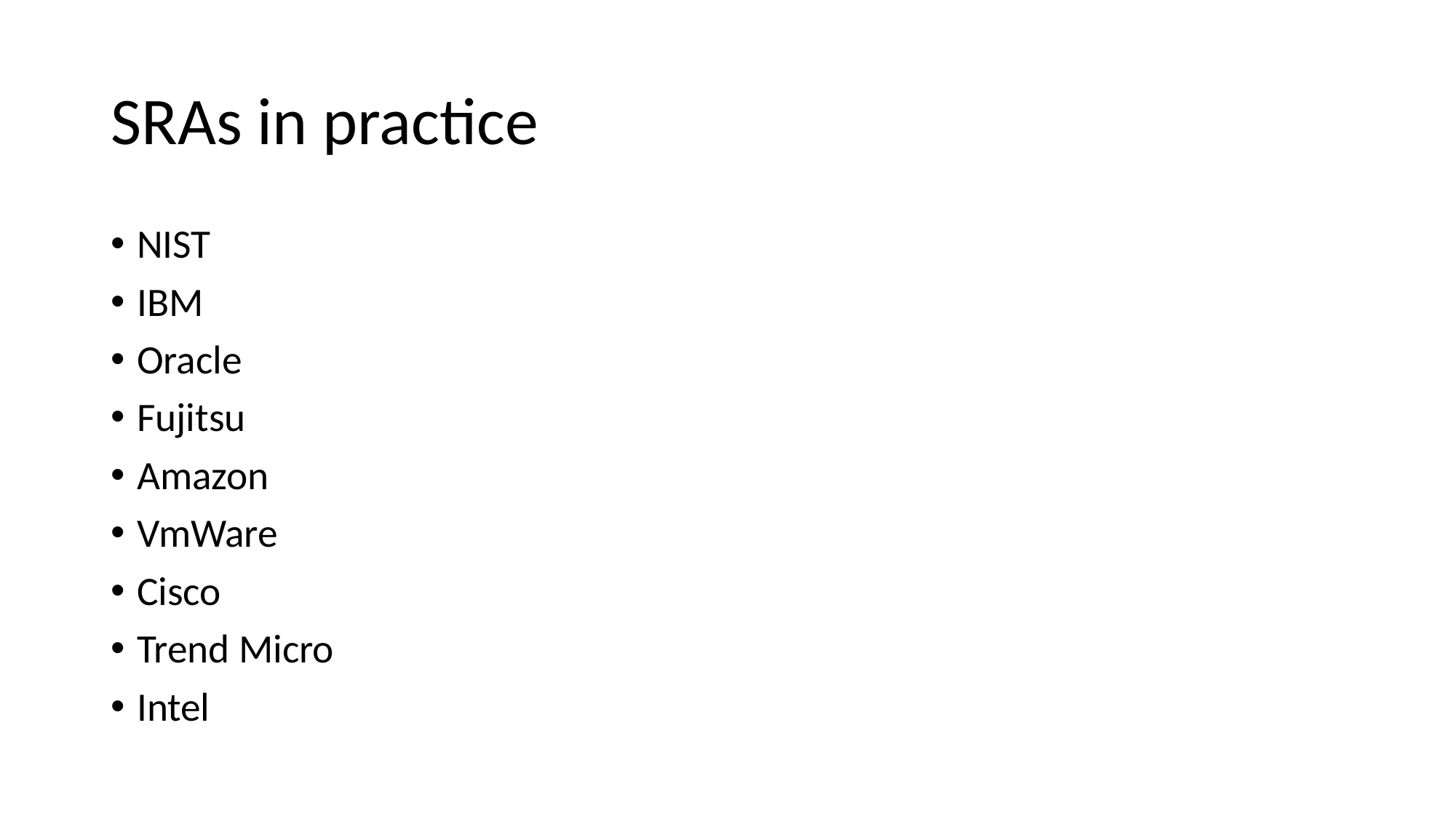

# SRAs in practice
NIST
IBM
Oracle
Fujitsu
Amazon
VmWare
Cisco
Trend Micro
Intel